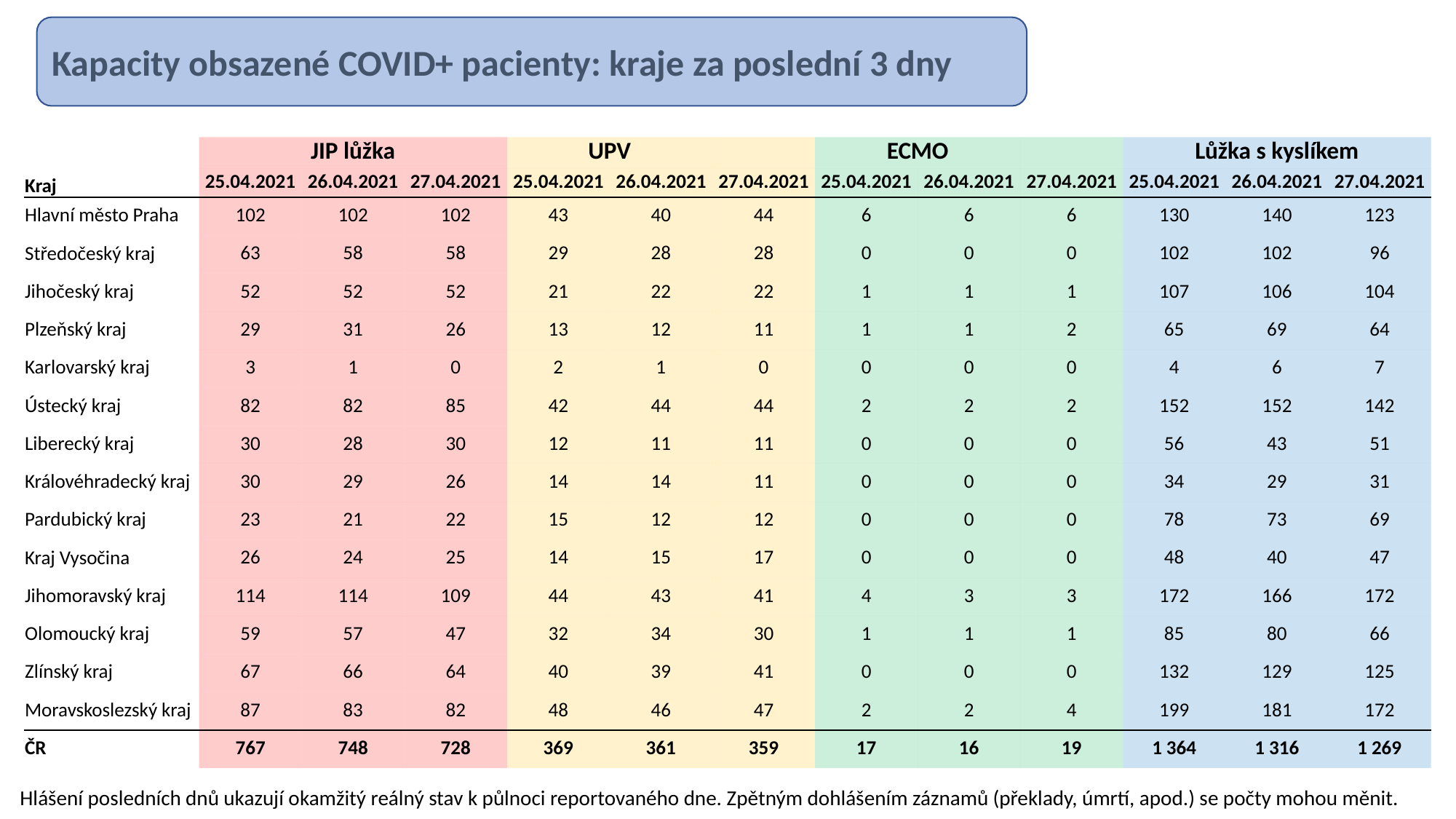

Kapacity obsazené COVID+ pacienty: kraje za poslední 3 dny
|  | JIP lůžka |  |  | UPV |  |  | ECMO |  |  | Lůžka s kyslíkem |  |  |
| --- | --- | --- | --- | --- | --- | --- | --- | --- | --- | --- | --- | --- |
| Kraj | 25.04.2021 | 26.04.2021 | 27.04.2021 | 25.04.2021 | 26.04.2021 | 27.04.2021 | 25.04.2021 | 26.04.2021 | 27.04.2021 | 25.04.2021 | 26.04.2021 | 27.04.2021 |
| Hlavní město Praha | 102 | 102 | 102 | 43 | 40 | 44 | 6 | 6 | 6 | 130 | 140 | 123 |
| Středočeský kraj | 63 | 58 | 58 | 29 | 28 | 28 | 0 | 0 | 0 | 102 | 102 | 96 |
| Jihočeský kraj | 52 | 52 | 52 | 21 | 22 | 22 | 1 | 1 | 1 | 107 | 106 | 104 |
| Plzeňský kraj | 29 | 31 | 26 | 13 | 12 | 11 | 1 | 1 | 2 | 65 | 69 | 64 |
| Karlovarský kraj | 3 | 1 | 0 | 2 | 1 | 0 | 0 | 0 | 0 | 4 | 6 | 7 |
| Ústecký kraj | 82 | 82 | 85 | 42 | 44 | 44 | 2 | 2 | 2 | 152 | 152 | 142 |
| Liberecký kraj | 30 | 28 | 30 | 12 | 11 | 11 | 0 | 0 | 0 | 56 | 43 | 51 |
| Královéhradecký kraj | 30 | 29 | 26 | 14 | 14 | 11 | 0 | 0 | 0 | 34 | 29 | 31 |
| Pardubický kraj | 23 | 21 | 22 | 15 | 12 | 12 | 0 | 0 | 0 | 78 | 73 | 69 |
| Kraj Vysočina | 26 | 24 | 25 | 14 | 15 | 17 | 0 | 0 | 0 | 48 | 40 | 47 |
| Jihomoravský kraj | 114 | 114 | 109 | 44 | 43 | 41 | 4 | 3 | 3 | 172 | 166 | 172 |
| Olomoucký kraj | 59 | 57 | 47 | 32 | 34 | 30 | 1 | 1 | 1 | 85 | 80 | 66 |
| Zlínský kraj | 67 | 66 | 64 | 40 | 39 | 41 | 0 | 0 | 0 | 132 | 129 | 125 |
| Moravskoslezský kraj | 87 | 83 | 82 | 48 | 46 | 47 | 2 | 2 | 4 | 199 | 181 | 172 |
| ČR | 767 | 748 | 728 | 369 | 361 | 359 | 17 | 16 | 19 | 1 364 | 1 316 | 1 269 |
Hlášení posledních dnů ukazují okamžitý reálný stav k půlnoci reportovaného dne. Zpětným dohlášením záznamů (překlady, úmrtí, apod.) se počty mohou měnit.